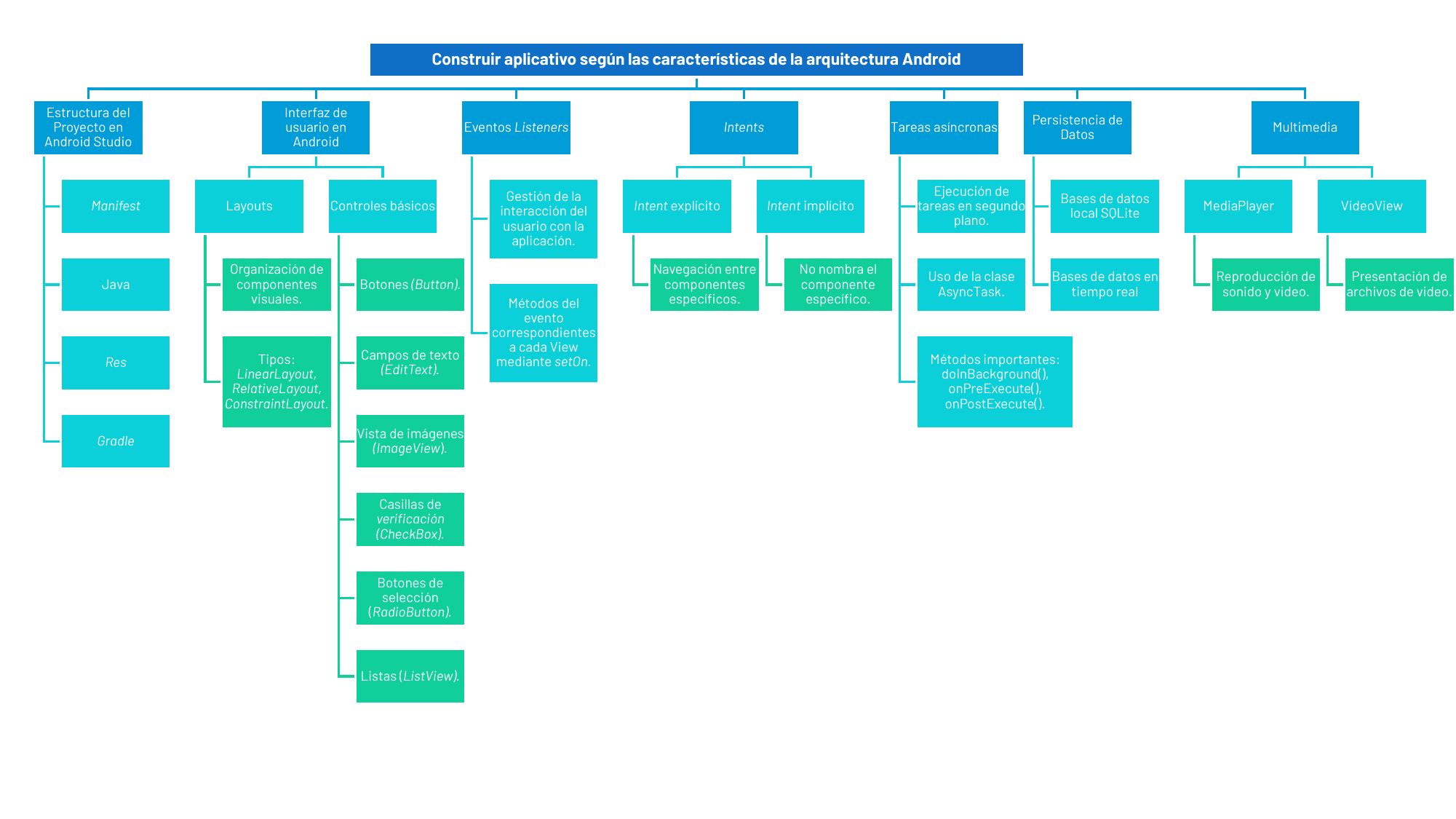

Construir aplicativo según las características de la arquitectura Android
Estructura del Proyecto en Android Studio
Manifest
Java
Res
Gradle
Interfaz de usuario en Android
Layouts
Organización de componentes visuales.
Tipos: LinearLayout, RelativeLayout, ConstraintLayout.
Controles básicos
Botones (Button).
Campos de texto (EditText).
Vista de imágenes (ImageView).
Casillas de verificación (CheckBox).
Botones de selección (RadioButton).
Listas (ListView).
Eventos Listeners
Gestión de la interacción del usuario con la aplicación.
Métodos del evento correspondientes a cada View mediante setOn.
Intents
Intent explícito
Navegación entre componentes específicos.
Intent implícito
No nombra el componente específico.
Tareas asíncronas
Ejecución de tareas en segundo plano.
Uso de la clase AsyncTask.
Métodos importantes: doInBackground(), onPreExecute(), onPostExecute().
Persistencia de Datos
Bases de datos local SQLite
Bases de datos en tiempo real
Multimedia
MediaPlayer
Reproducción de sonido y video.
VideoView
Presentación de archivos de video.